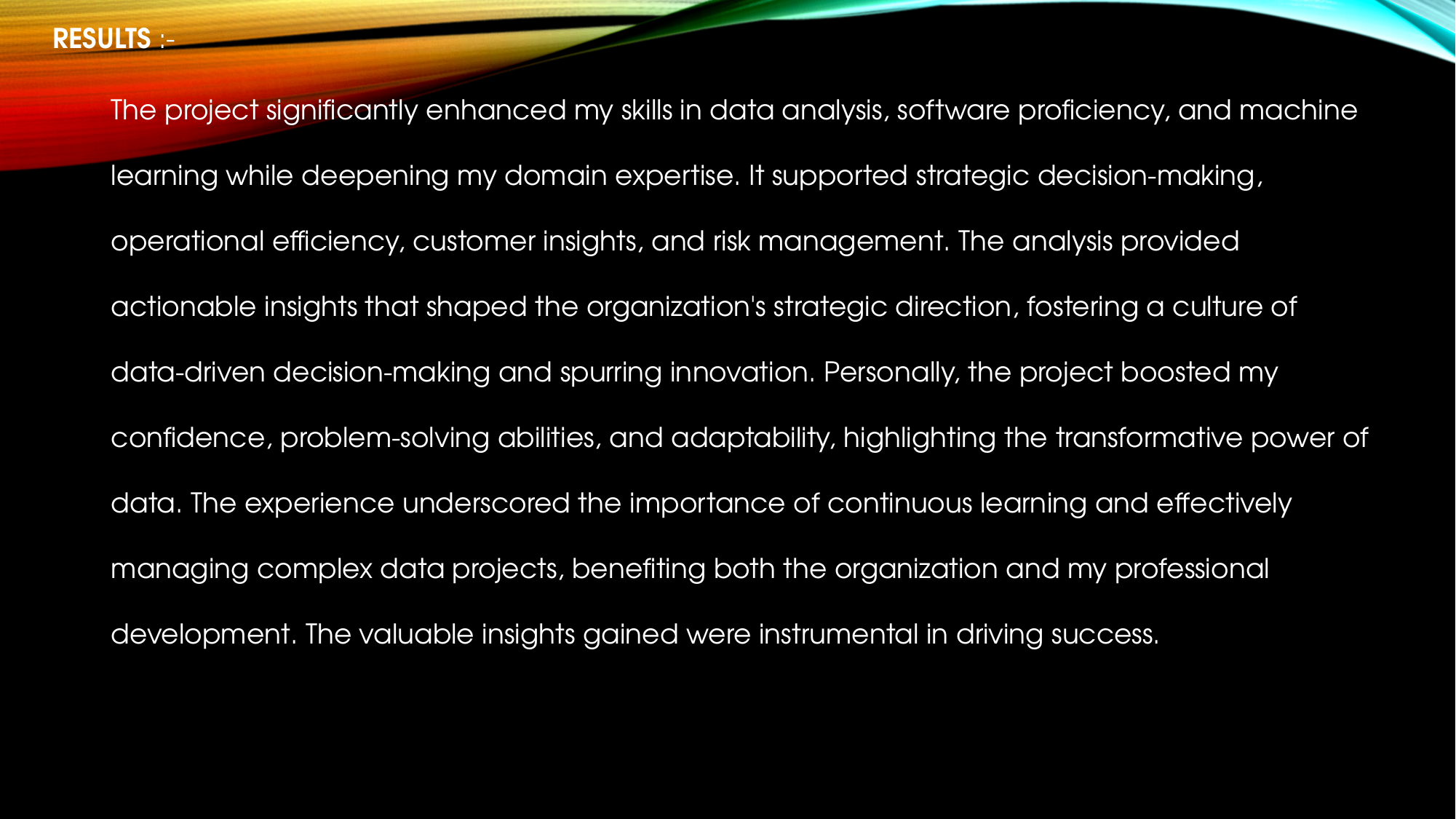

RESULTS :-

The project significantly enhanced my skills in data analysis, software proficiency, and machine learning while deepening my domain expertise. It supported strategic decision-making, operational efficiency, customer insights, and risk management. The analysis provided actionable insights that shaped the organization's strategic direction, fostering a culture of data-driven decision-making and spurring innovation. Personally, the project boosted my confidence, problem-solving abilities, and adaptability, highlighting the transformative power of data. The experience underscored the importance of continuous learning and effectively managing complex data projects, benefiting both the organization and my professional development. The valuable insights gained were instrumental in driving success.